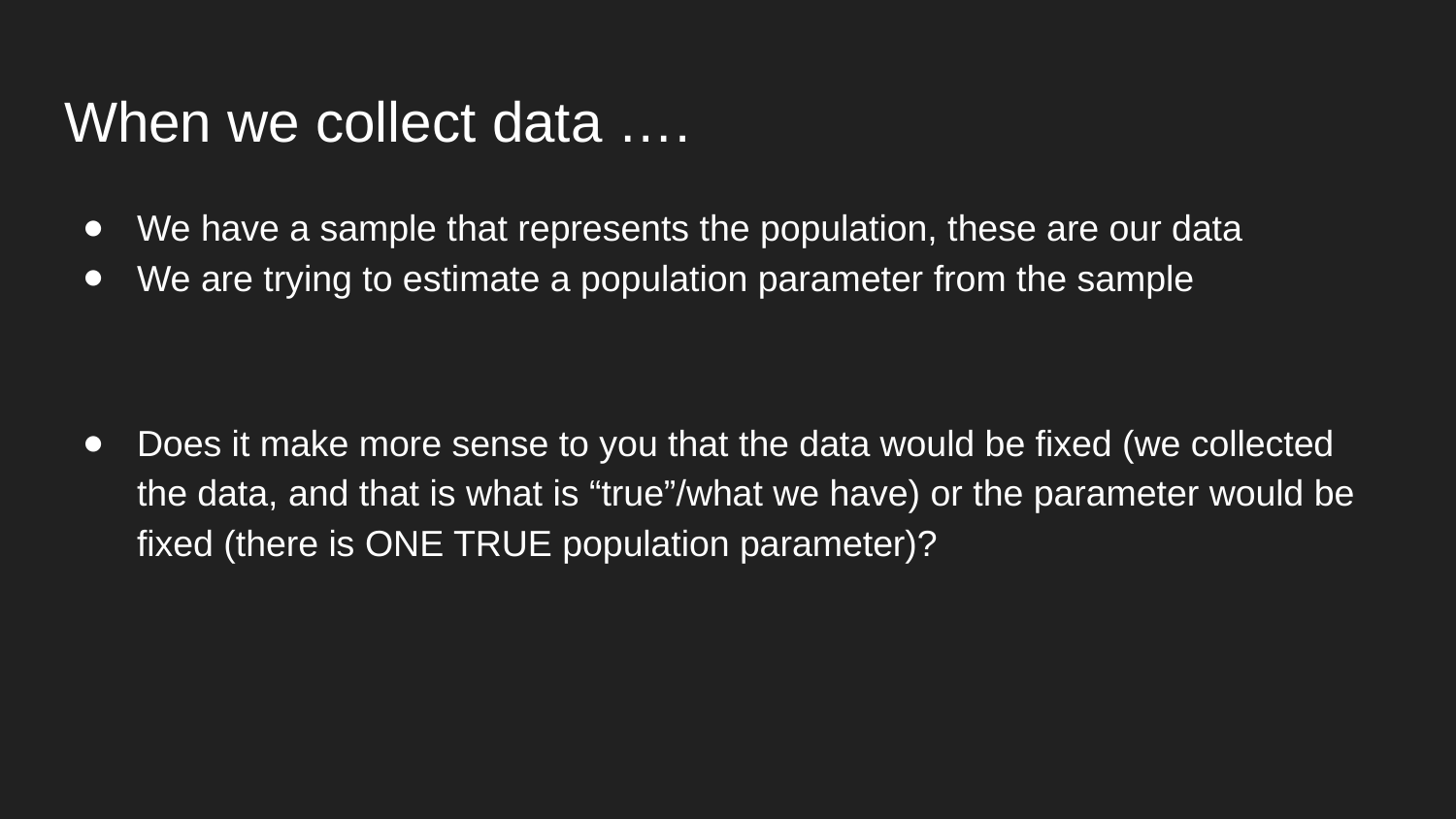

# When we collect data ….
We have a sample that represents the population, these are our data
We are trying to estimate a population parameter from the sample

Does it make more sense to you that the data would be fixed (we collected the data, and that is what is “true”/what we have) or the parameter would be fixed (there is ONE TRUE population parameter)?